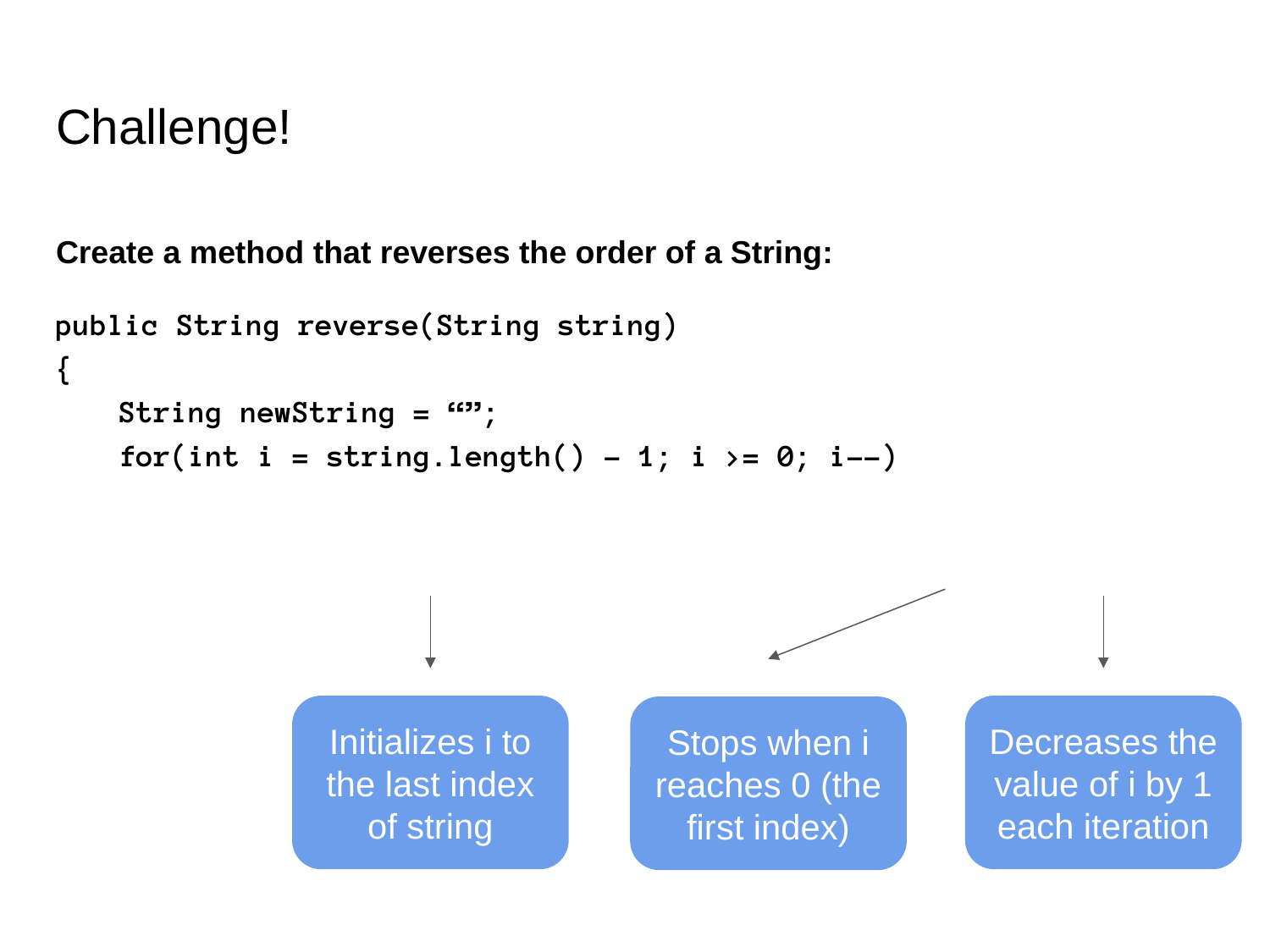

# Challenge!
Create a method that reverses the order of a String:
public String reverse(String string)
{
String newString = “”;
for(int i = string.length() - 1; i >= 0; i--)

Initializes i to the last index of string
Decreases the value of i by 1 each iteration
Stops when i reaches 0 (the first index)